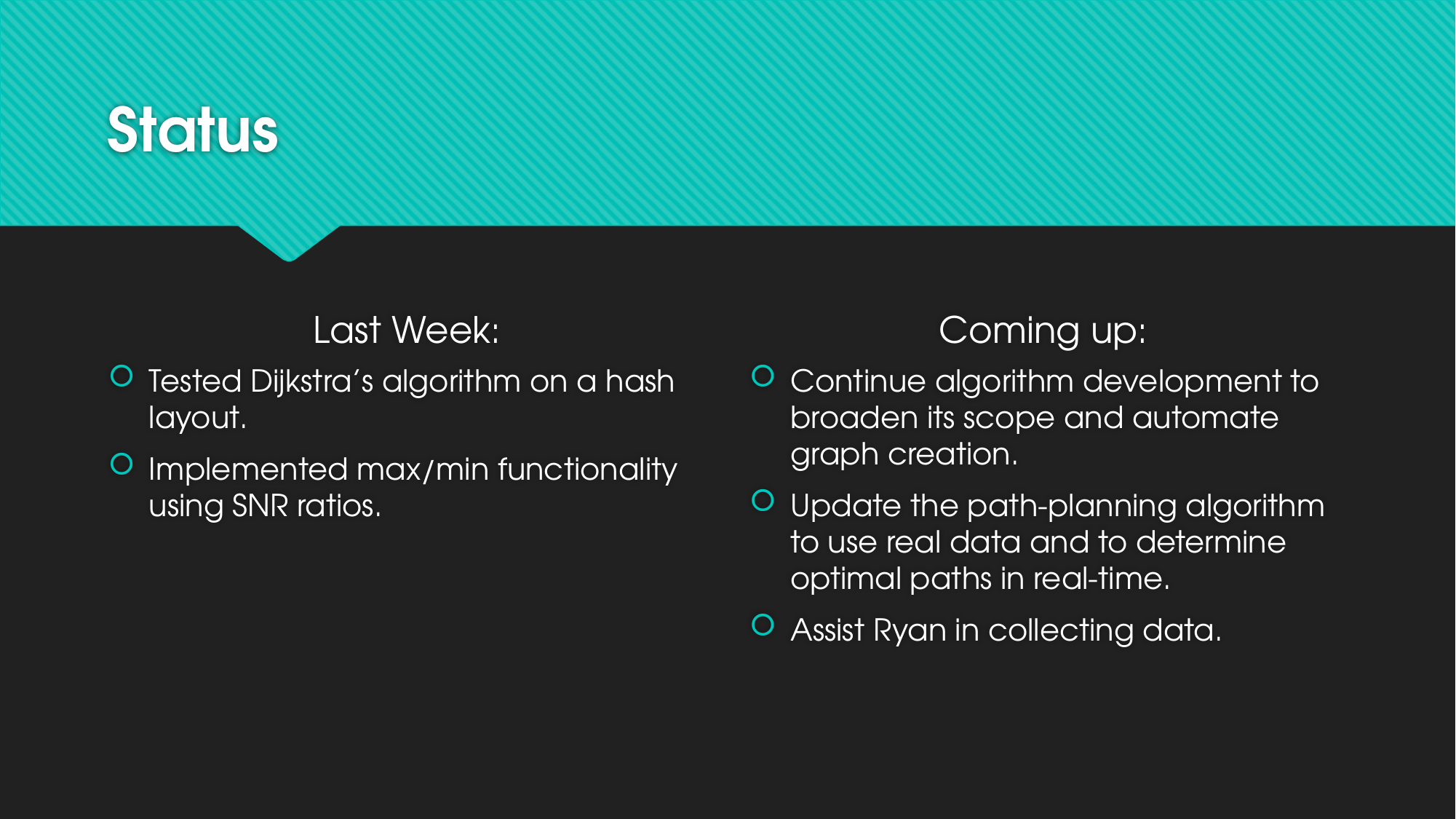

# Status
Last Week:
Coming up:
Tested Dijkstra’s algorithm on a hash layout.
Implemented max/min functionality using SNR ratios.
Continue algorithm development to broaden its scope and automate graph creation.
Update the path-planning algorithm to use real data and to determine optimal paths in real-time.
Assist Ryan in collecting data.